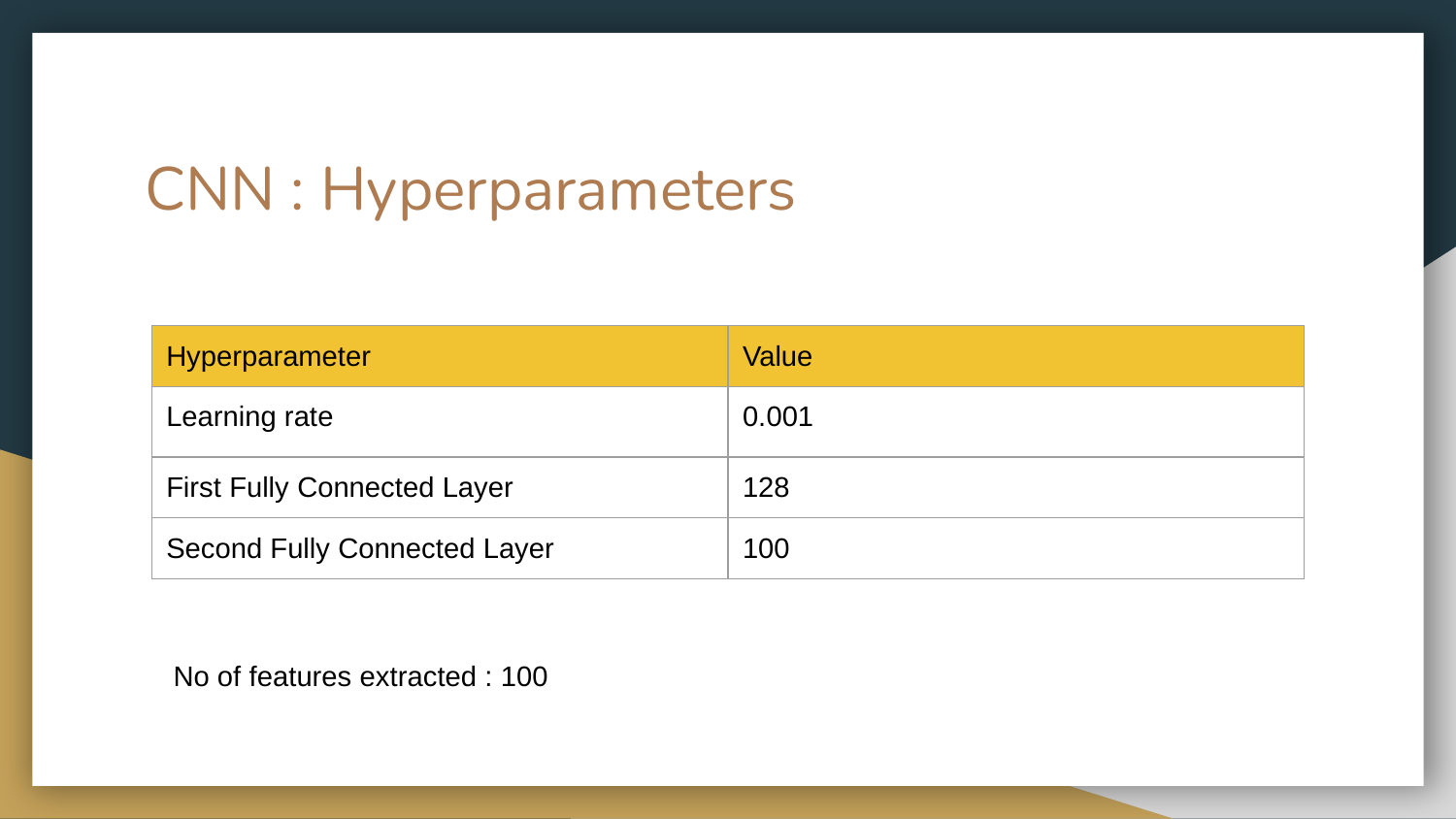

# CNN : Hyperparameters
| Hyperparameter | Value |
| --- | --- |
| Learning rate | 0.001 |
| First Fully Connected Layer | 128 |
| Second Fully Connected Layer | 100 |
No of features extracted : 100